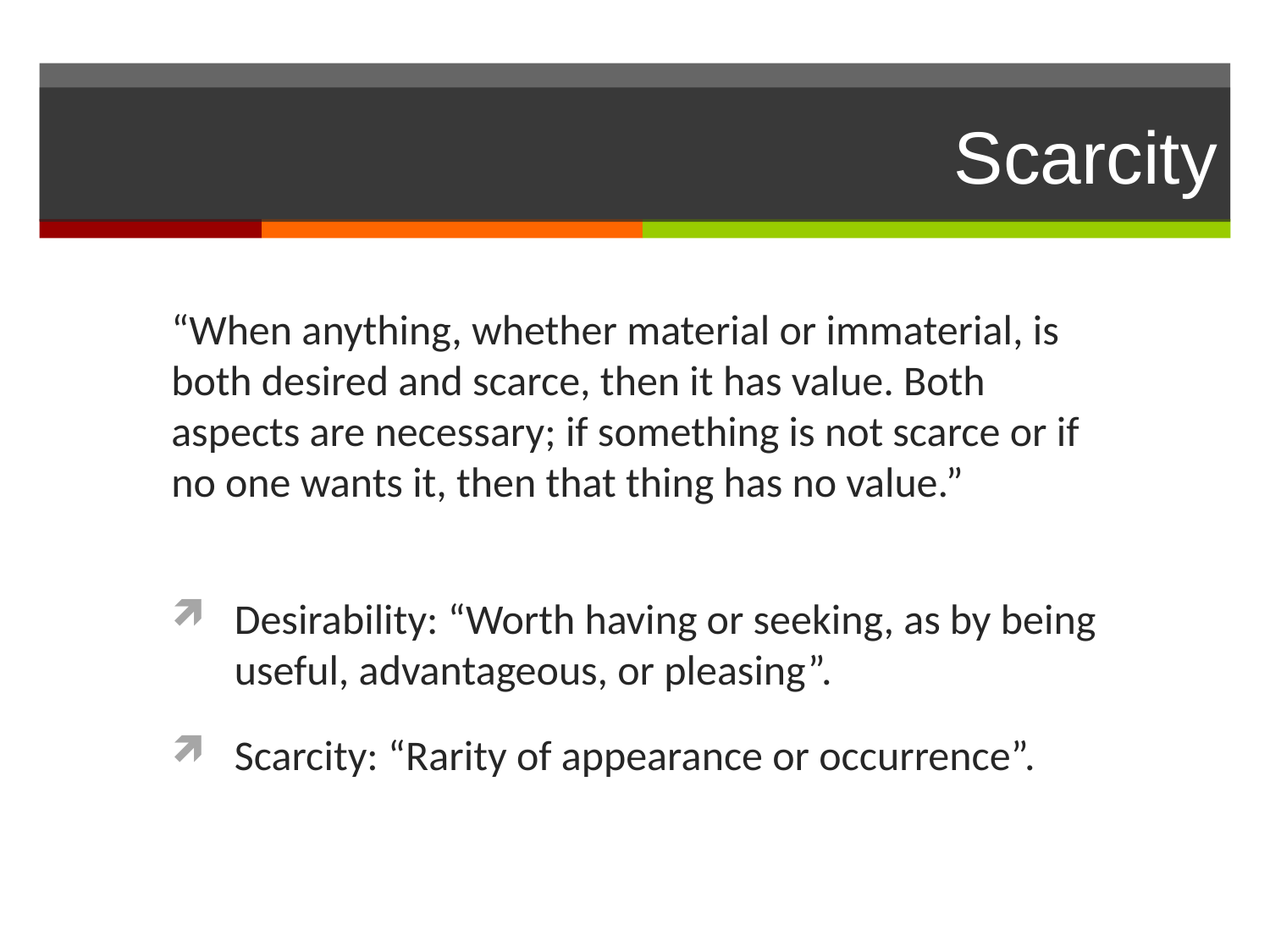

# Scarcity
“When anything, whether material or immaterial, is both desired and scarce, then it has value. Both aspects are necessary; if something is not scarce or if no one wants it, then that thing has no value.”
Desirability: “Worth having or seeking, as by being useful, advantageous, or pleasing”.
Scarcity: “Rarity of appearance or occurrence”.